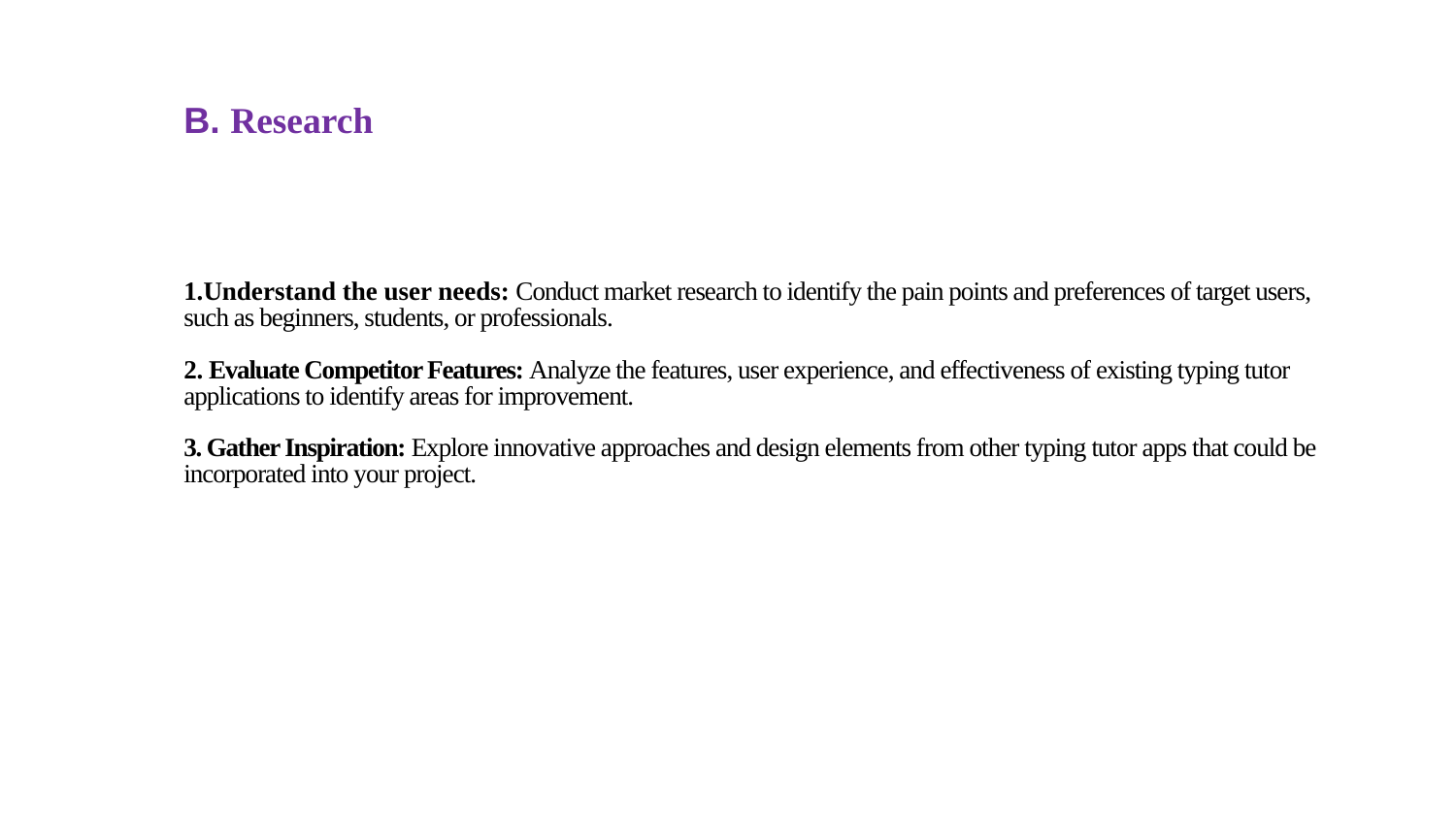

# B. Research

1.Understand the user needs: Conduct market research to identify the pain points and preferences of target users, such as beginners, students, or professionals.

2. Evaluate Competitor Features: Analyze the features, user experience, and effectiveness of existing typing tutor applications to identify areas for improvement.

3. Gather Inspiration: Explore innovative approaches and design elements from other typing tutor apps that could be incorporated into your project.